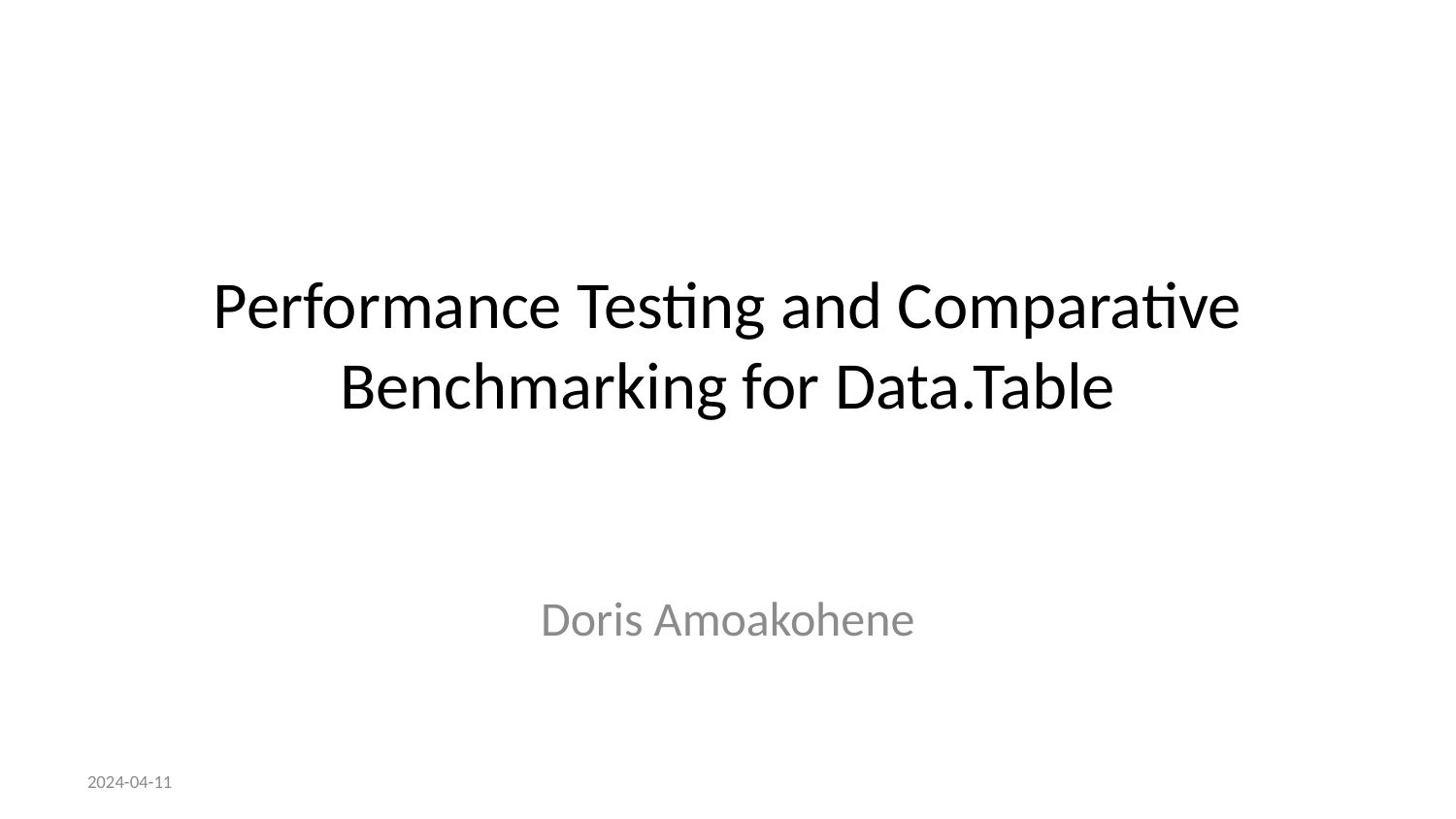

# Performance Testing and Comparative Benchmarking for Data.Table
Doris Amoakohene
2024-04-11